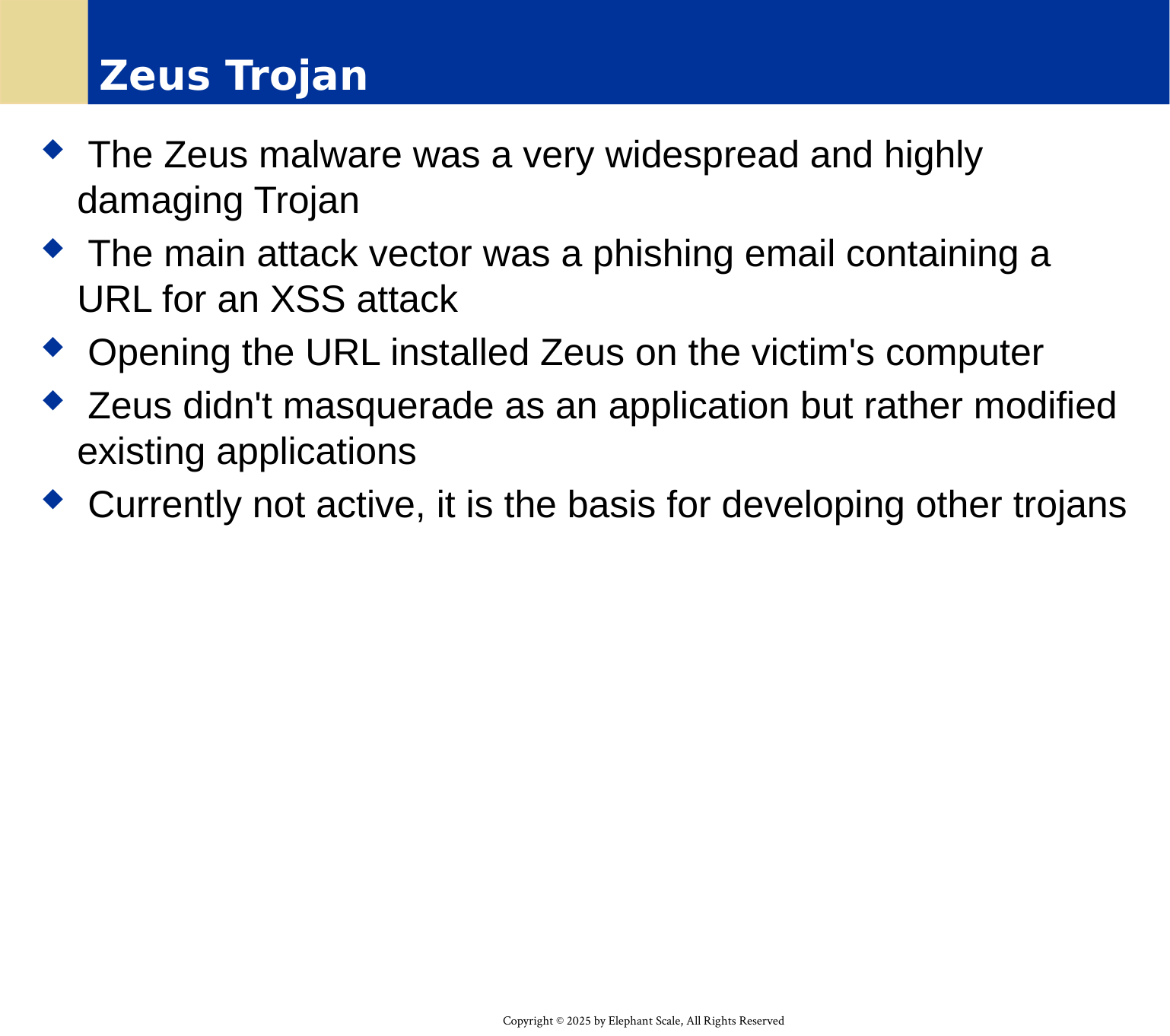

# Zeus Trojan
 The Zeus malware was a very widespread and highly damaging Trojan
 The main attack vector was a phishing email containing a URL for an XSS attack
 Opening the URL installed Zeus on the victim's computer
 Zeus didn't masquerade as an application but rather modified existing applications
 Currently not active, it is the basis for developing other trojans
Copyright © 2025 by Elephant Scale, All Rights Reserved